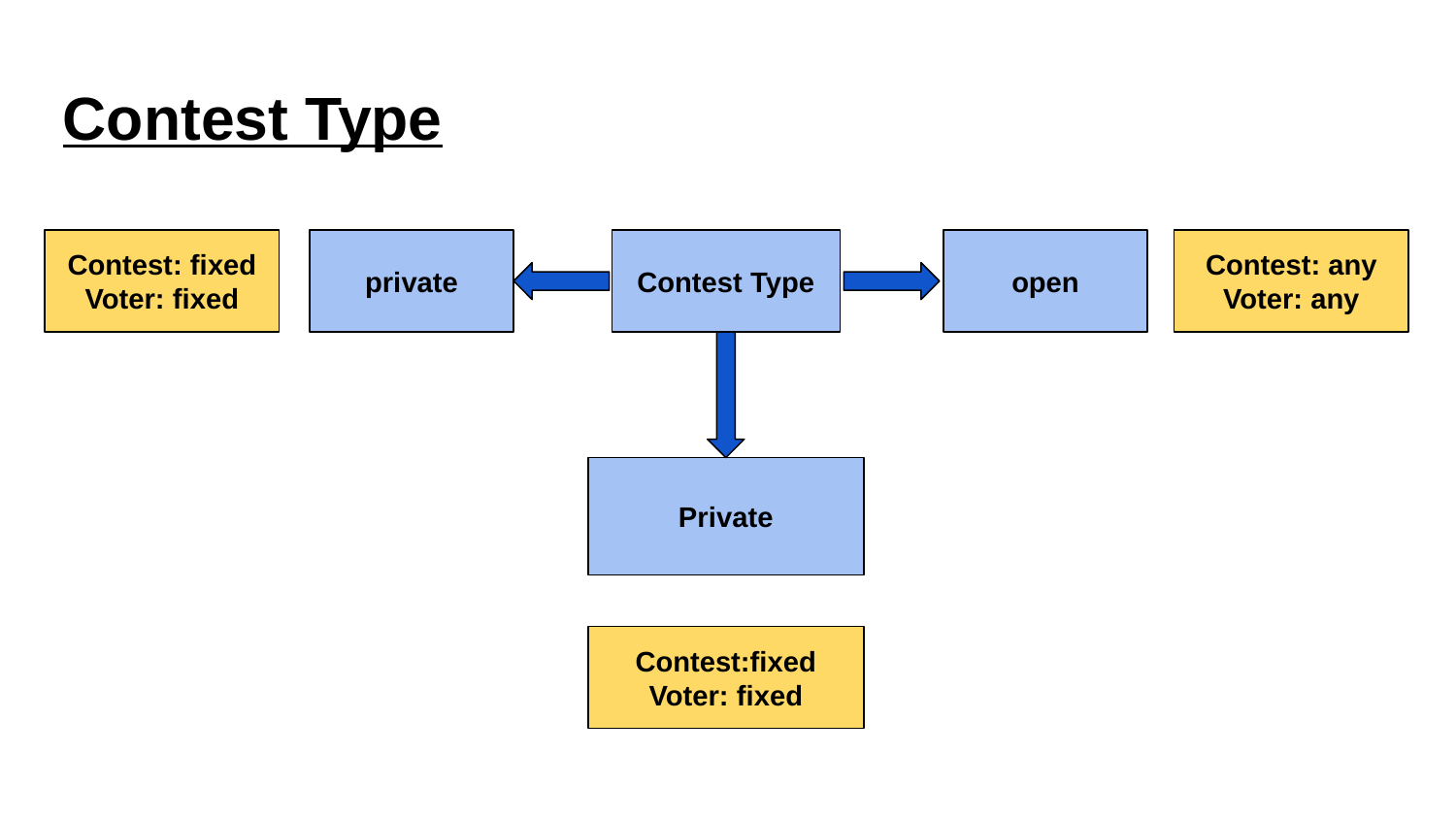

# Contest Type
private
open
Contest: fixed
Voter: fixed
Contest Type
Contest: any
Voter: any

Private
Contest:fixed
Voter: fixed